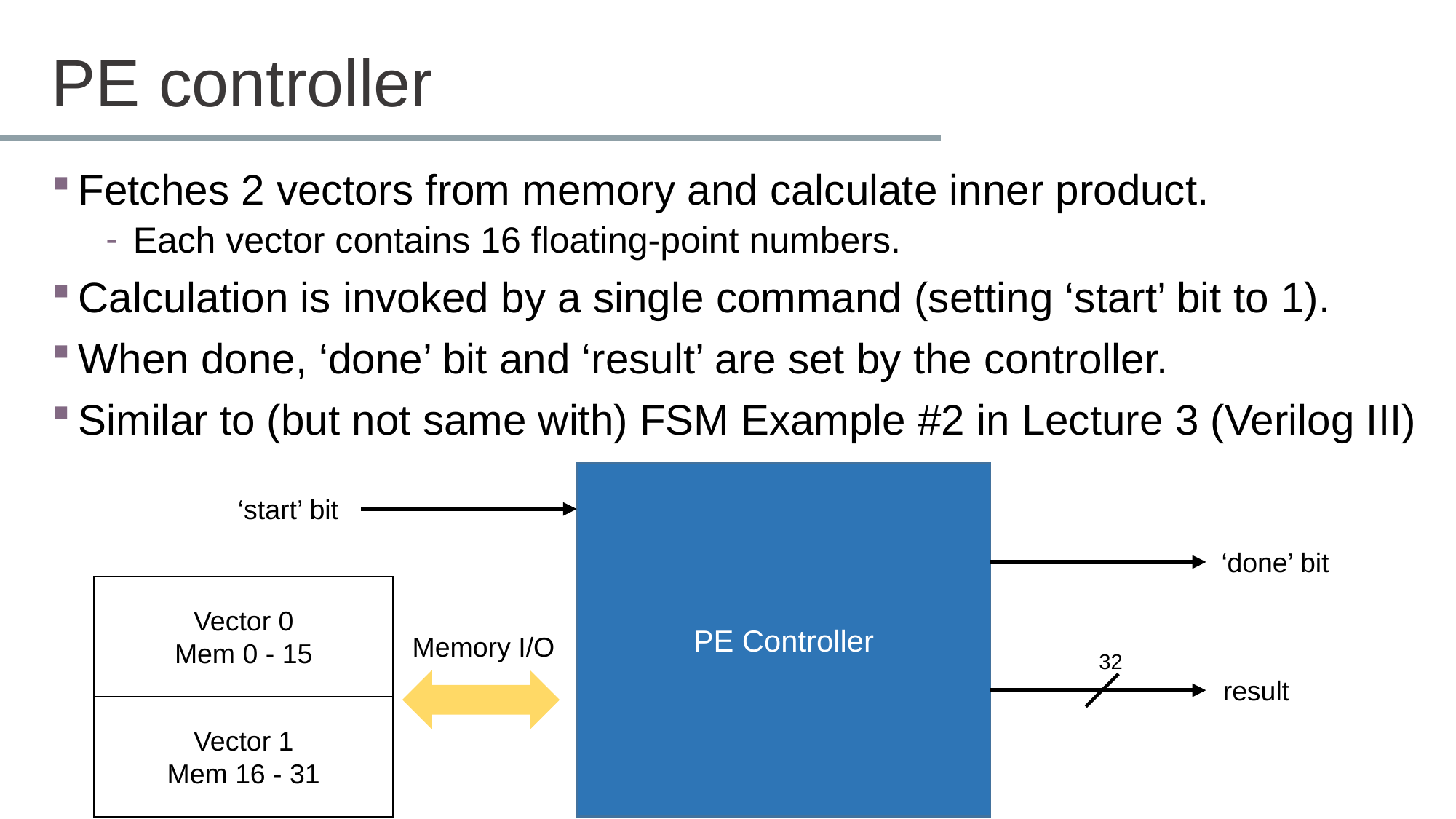

# PE controller
Fetches 2 vectors from memory and calculate inner product.
Each vector contains 16 floating-point numbers.
Calculation is invoked by a single command (setting ‘start’ bit to 1).
When done, ‘done’ bit and ‘result’ are set by the controller.
Similar to (but not same with) FSM Example #2 in Lecture 3 (Verilog III)
PE Controller
‘start’ bit
‘done’ bit
Vector 0
Mem 0 - 15

Memory I/O
32
result
Vector 1
Mem 16 - 31